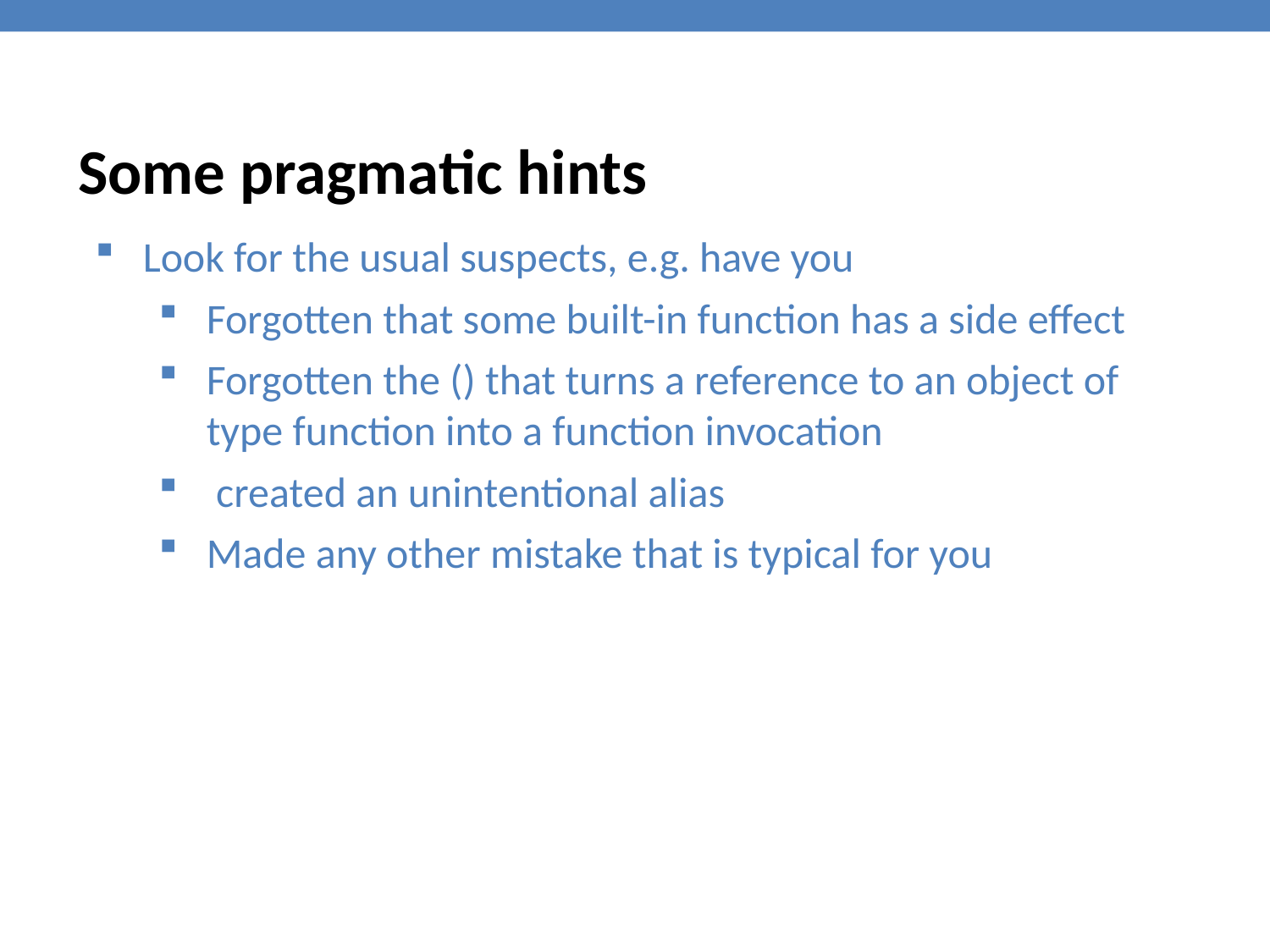

Some pragmatic hints
Look for the usual suspects, e.g. have you
Forgotten that some built-in function has a side effect
Forgotten the () that turns a reference to an object of type function into a function invocation
 created an unintentional alias
Made any other mistake that is typical for you